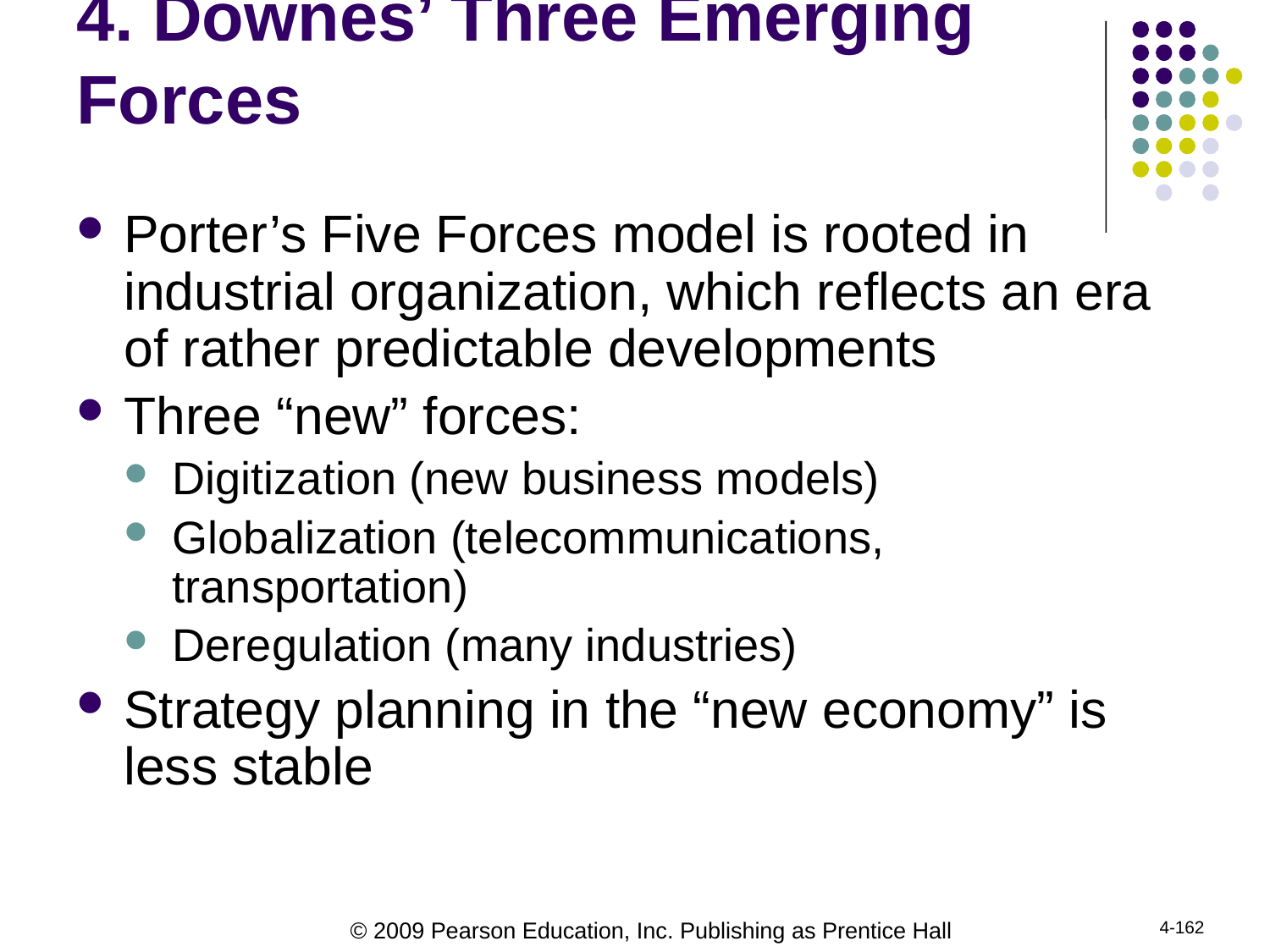

# 4. Downes’ Three Emerging Forces
Porter’s Five Forces model is rooted in industrial organization, which reflects an era of rather predictable developments
Three “new” forces:
Digitization (new business models)
Globalization (telecommunications, transportation)
Deregulation (many industries)
Strategy planning in the “new economy” is less stable
4-162